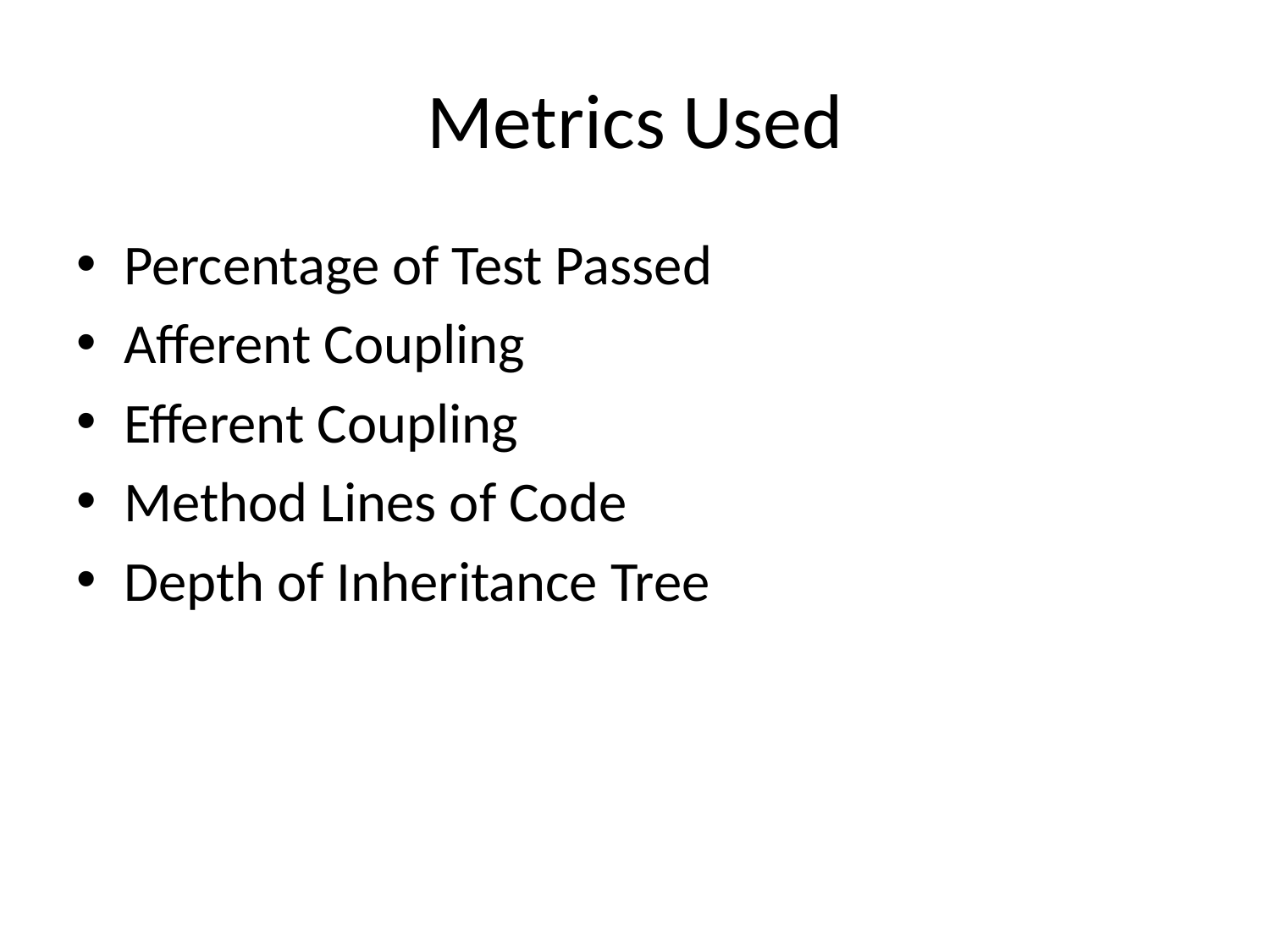

# Metrics Used
Percentage of Test Passed
Afferent Coupling
Efferent Coupling
Method Lines of Code
Depth of Inheritance Tree